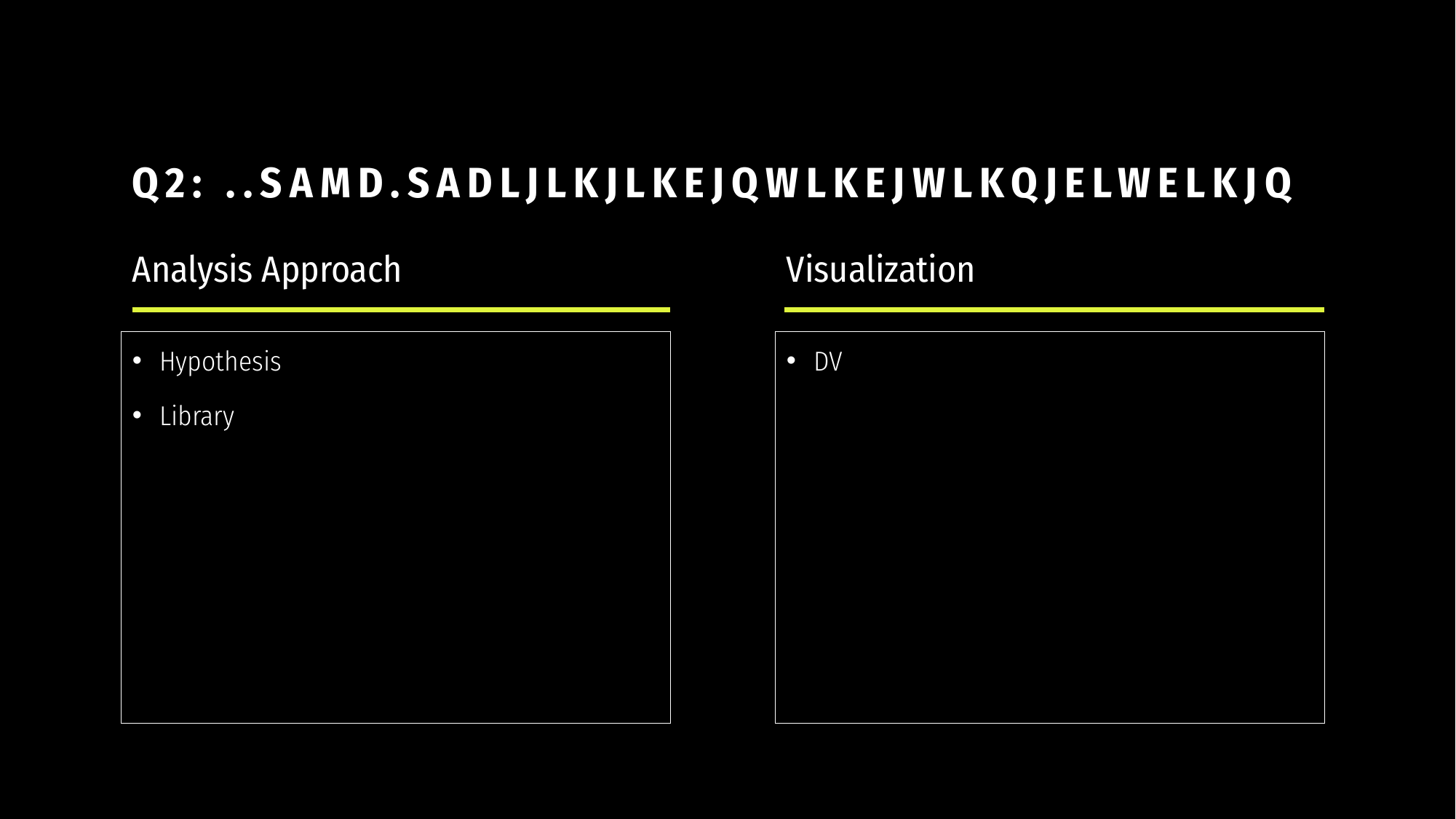

# Q2: ..samd.sadljlkjlkejqwlkejwlkqjelwelkjq
Analysis Approach
Visualization
Hypothesis
Library

DV